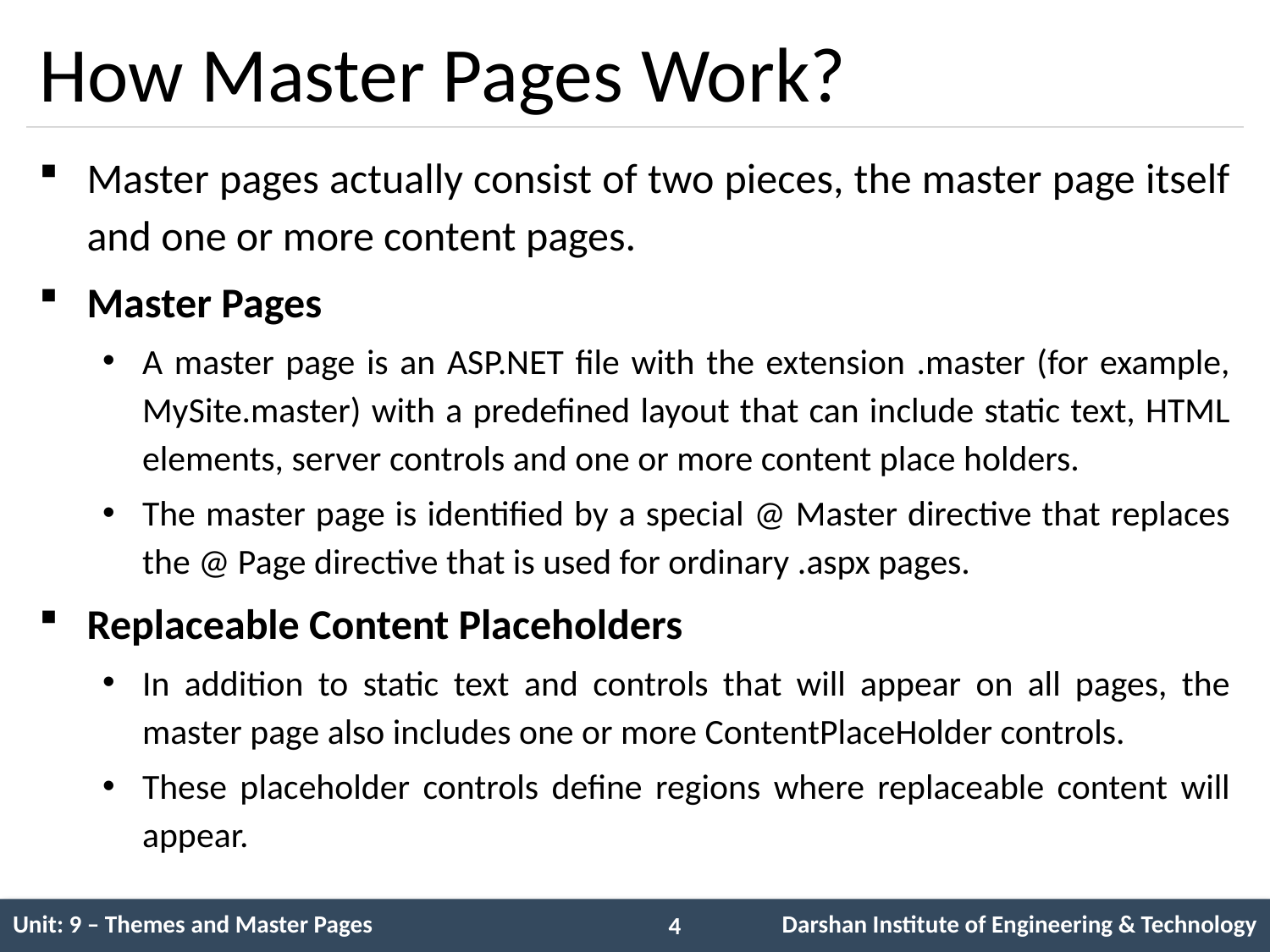

# How Master Pages Work?
Master pages actually consist of two pieces, the master page itself and one or more content pages.
Master Pages
A master page is an ASP.NET file with the extension .master (for example, MySite.master) with a predefined layout that can include static text, HTML elements, server controls and one or more content place holders.
The master page is identified by a special @ Master directive that replaces the @ Page directive that is used for ordinary .aspx pages.
Replaceable Content Placeholders
In addition to static text and controls that will appear on all pages, the master page also includes one or more ContentPlaceHolder controls.
These placeholder controls define regions where replaceable content will appear.